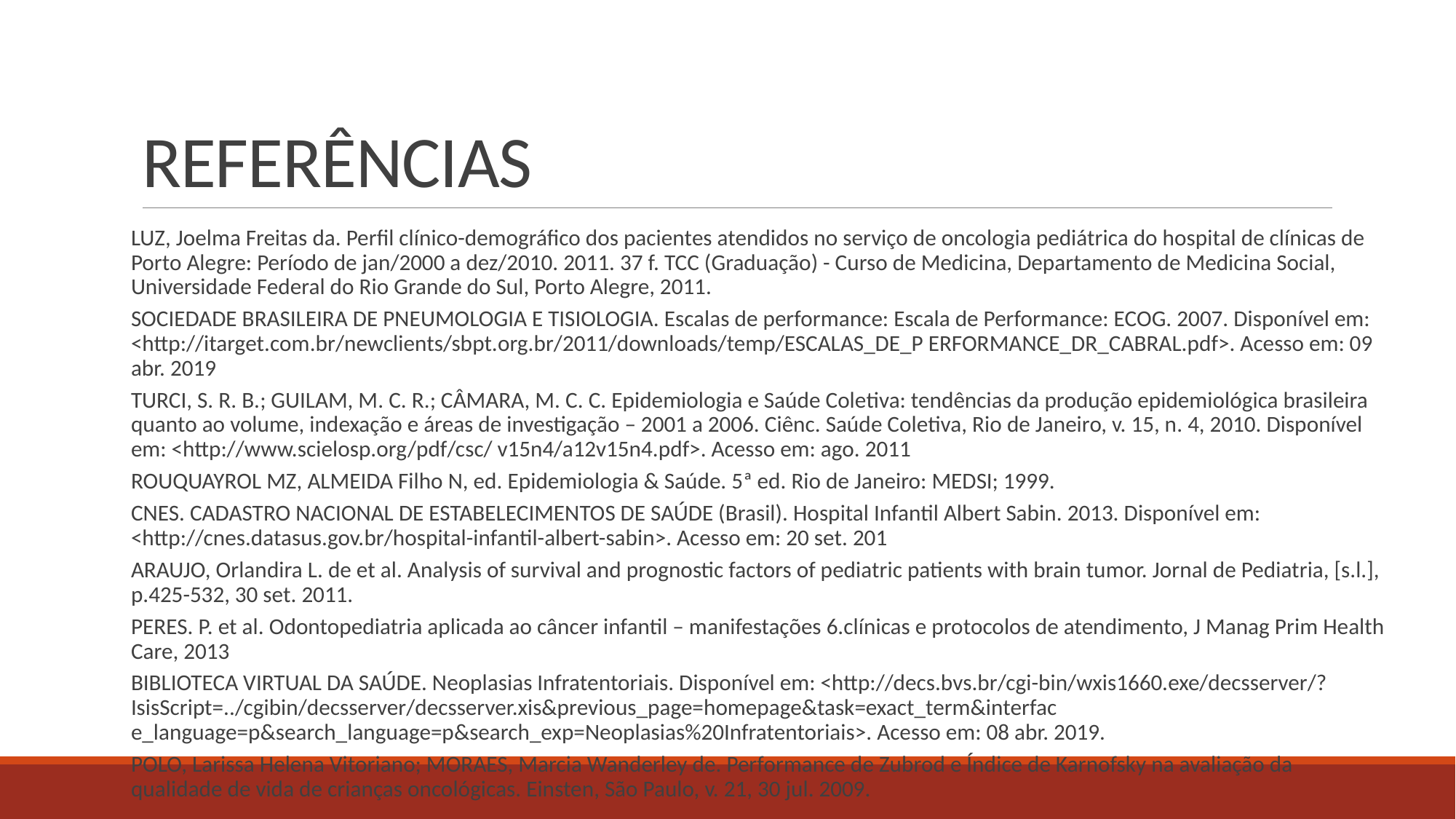

# REFERÊNCIAS
LUZ, Joelma Freitas da. Perfil clínico-demográfico dos pacientes atendidos no serviço de oncologia pediátrica do hospital de clínicas de Porto Alegre: Período de jan/2000 a dez/2010. 2011. 37 f. TCC (Graduação) - Curso de Medicina, Departamento de Medicina Social, Universidade Federal do Rio Grande do Sul, Porto Alegre, 2011.
SOCIEDADE BRASILEIRA DE PNEUMOLOGIA E TISIOLOGIA. Escalas de performance: Escala de Performance: ECOG. 2007. Disponível em: <http://itarget.com.br/newclients/sbpt.org.br/2011/downloads/temp/ESCALAS_DE_P ERFORMANCE_DR_CABRAL.pdf>. Acesso em: 09 abr. 2019
TURCI, S. R. B.; GUILAM, M. C. R.; CÂMARA, M. C. C. Epidemiologia e Saúde Coletiva: tendências da produção epidemiológica brasileira quanto ao volume, indexação e áreas de investigação – 2001 a 2006. Ciênc. Saúde Coletiva, Rio de Janeiro, v. 15, n. 4, 2010. Disponível em: <http://www.scielosp.org/pdf/csc/ v15n4/a12v15n4.pdf>. Acesso em: ago. 2011
ROUQUAYROL MZ, ALMEIDA Filho N, ed. Epidemiologia & Saúde. 5ª ed. Rio de Janeiro: MEDSI; 1999.
CNES. CADASTRO NACIONAL DE ESTABELECIMENTOS DE SAÚDE (Brasil). Hospital Infantil Albert Sabin. 2013. Disponível em: <http://cnes.datasus.gov.br/hospital-infantil-albert-sabin>. Acesso em: 20 set. 201
ARAUJO, Orlandira L. de et al. Analysis of survival and prognostic factors of pediatric patients with brain tumor. Jornal de Pediatria, [s.l.], p.425-532, 30 set. 2011.
PERES. P. et al. Odontopediatria aplicada ao câncer infantil – manifestações 6.clínicas e protocolos de atendimento, J Manag Prim Health Care, 2013
BIBLIOTECA VIRTUAL DA SAÚDE. Neoplasias Infratentoriais. Disponível em: <http://decs.bvs.br/cgi-bin/wxis1660.exe/decsserver/?IsisScript=../cgibin/decsserver/decsserver.xis&previous_page=homepage&task=exact_term&interfac e_language=p&search_language=p&search_exp=Neoplasias%20Infratentoriais>. Acesso em: 08 abr. 2019.
POLO, Larissa Helena Vitoriano; MORAES, Marcia Wanderley de. Performance de Zubrod e Índice de Karnofsky na avaliação da qualidade de vida de crianças oncológicas. Einsten, São Paulo, v. 21, 30 jul. 2009.